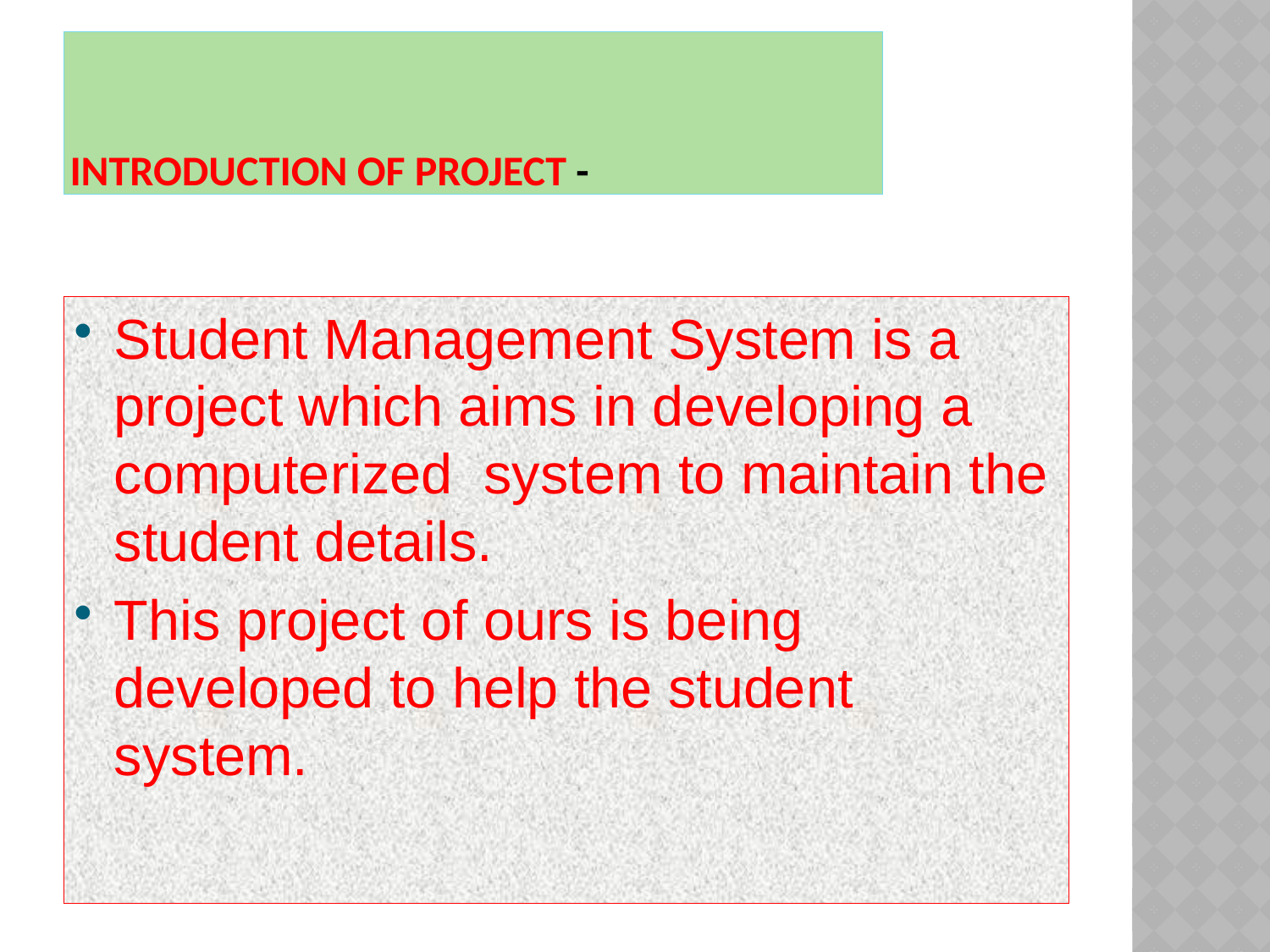

# Introduction OF PROJECT -

Student Management System is a project which aims in developing a computerized  system to maintain the student details.
This project of ours is being developed to help the student  system.